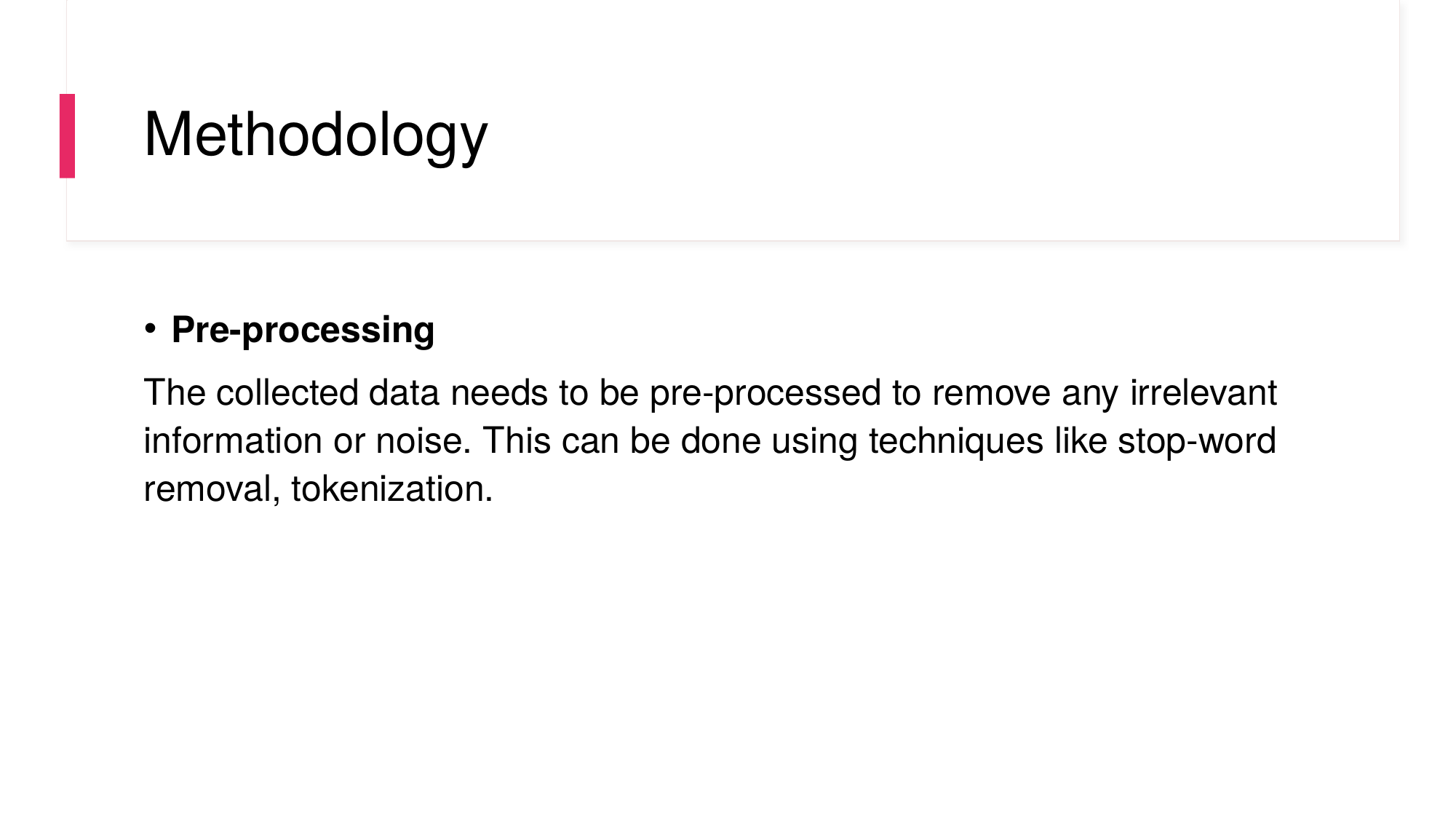

# Methodology
Pre-processing
The collected data needs to be pre-processed to remove any irrelevant information or noise. This can be done using techniques like stop-word removal, tokenization.